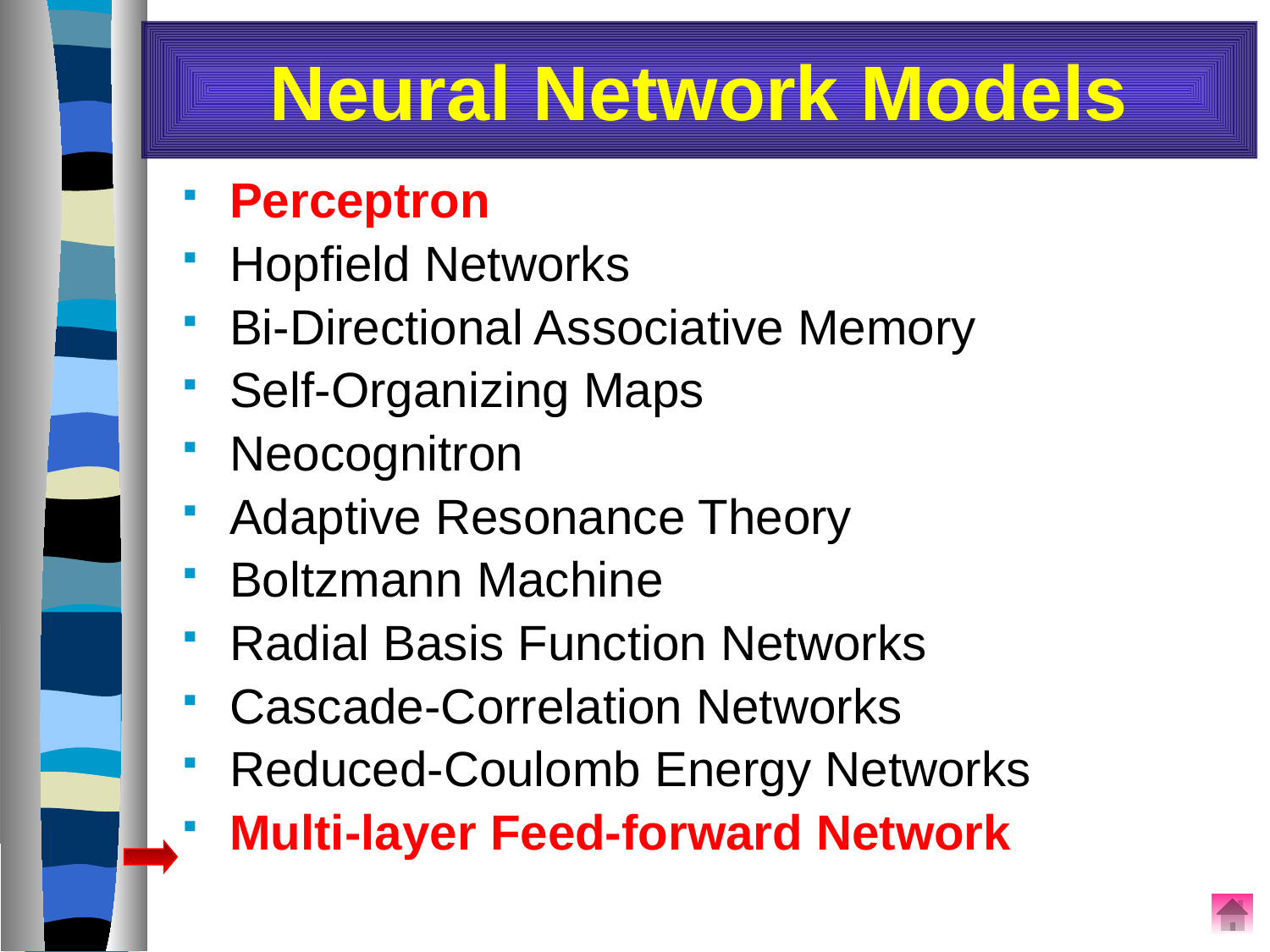

# Neural Network Models
Perceptron
Hopfield Networks
Bi-Directional Associative Memory
Self-Organizing Maps
Neocognitron
Adaptive Resonance Theory
Boltzmann Machine
Radial Basis Function Networks
Cascade-Correlation Networks
Reduced-Coulomb Energy Networks
Multi-layer Feed-forward Network